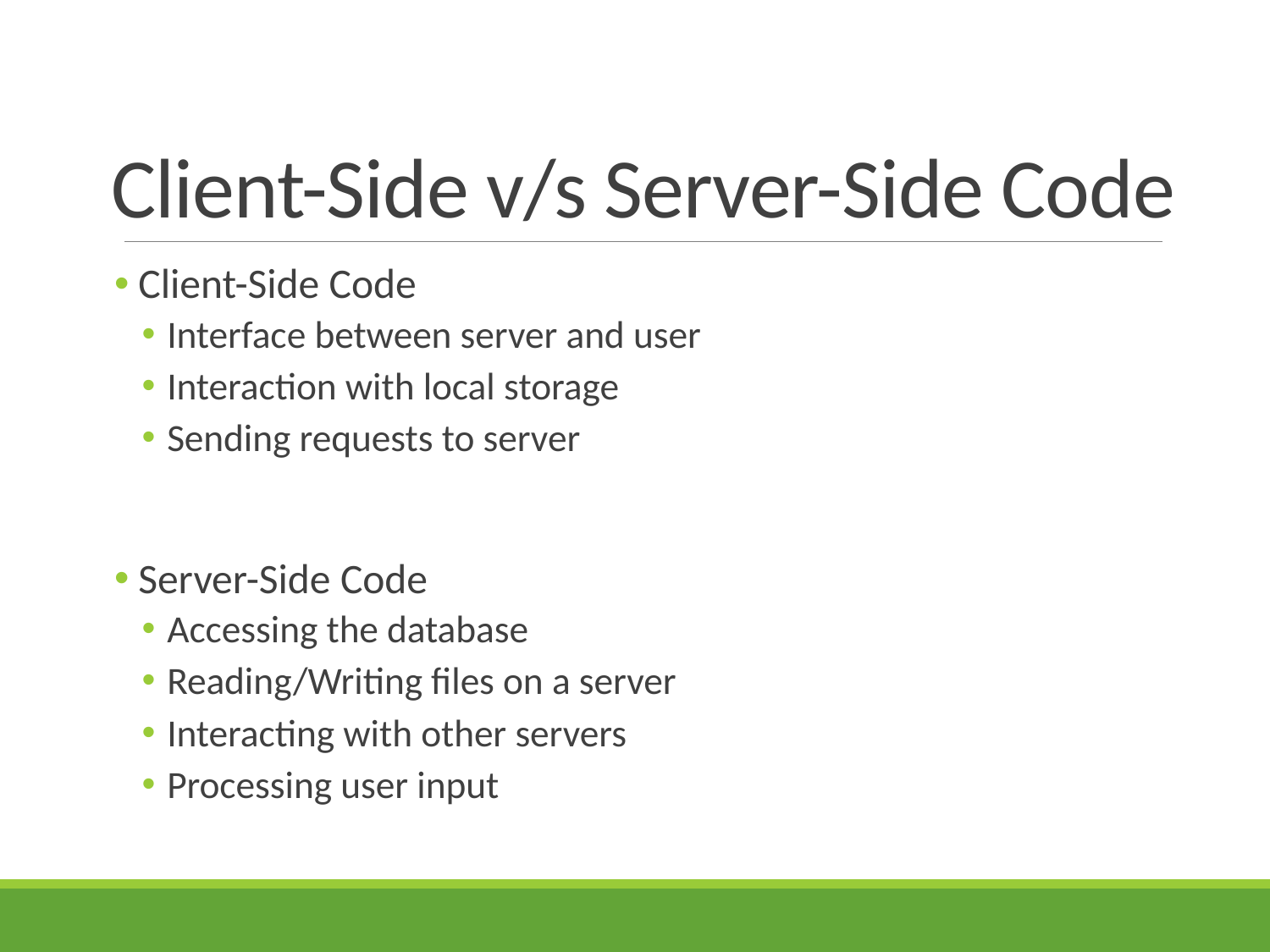

# Client-Side v/s Server-Side Code
 Client-Side Code
Interface between server and user
Interaction with local storage
Sending requests to server

 Server-Side Code
Accessing the database
Reading/Writing files on a server
Interacting with other servers
Processing user input